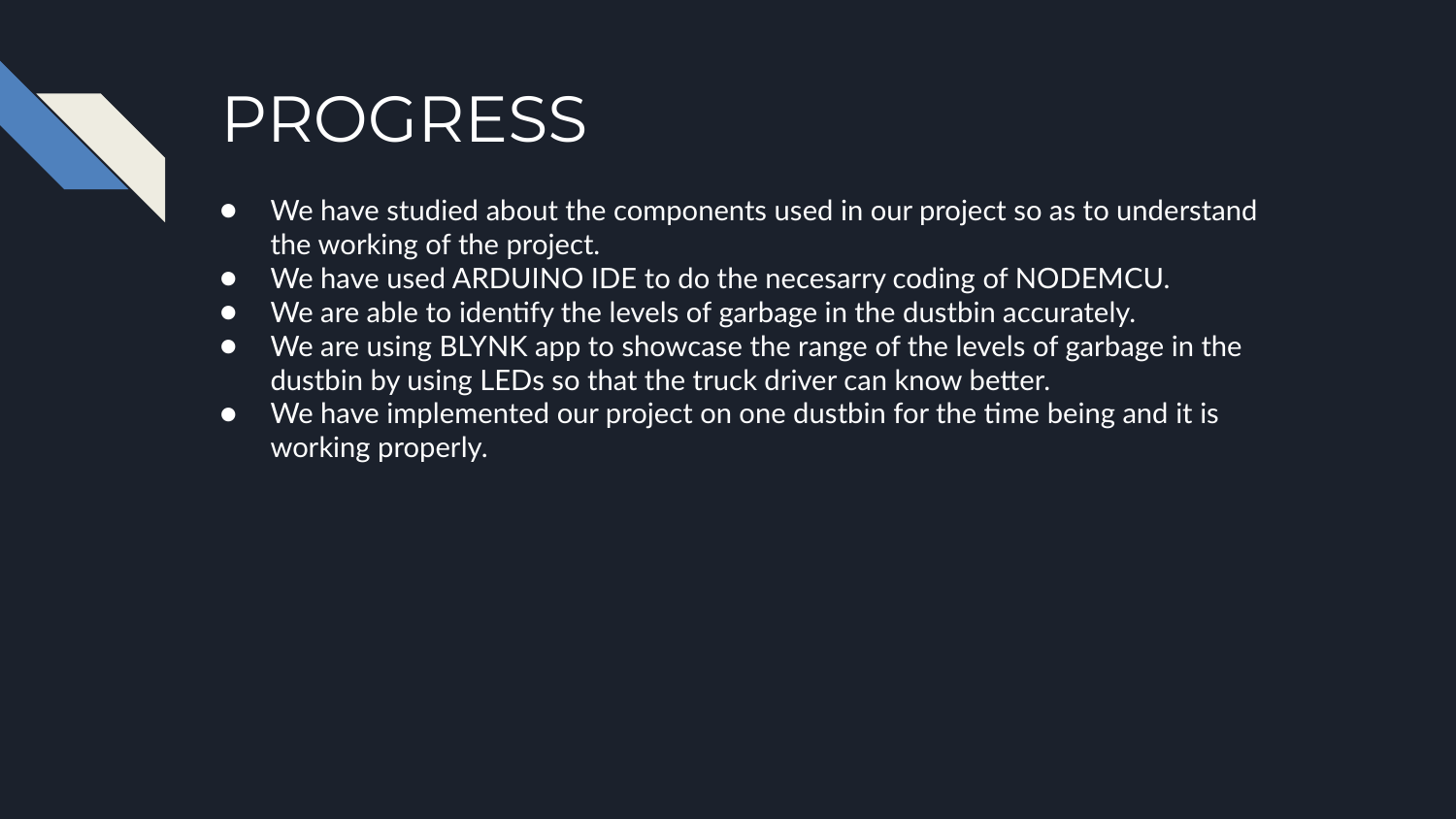

PROGRESS
We have studied about the components used in our project so as to understand the working of the project.
We have used ARDUINO IDE to do the necesarry coding of NODEMCU.
We are able to identify the levels of garbage in the dustbin accurately.
We are using BLYNK app to showcase the range of the levels of garbage in the dustbin by using LEDs so that the truck driver can know better.
We have implemented our project on one dustbin for the time being and it is working properly.